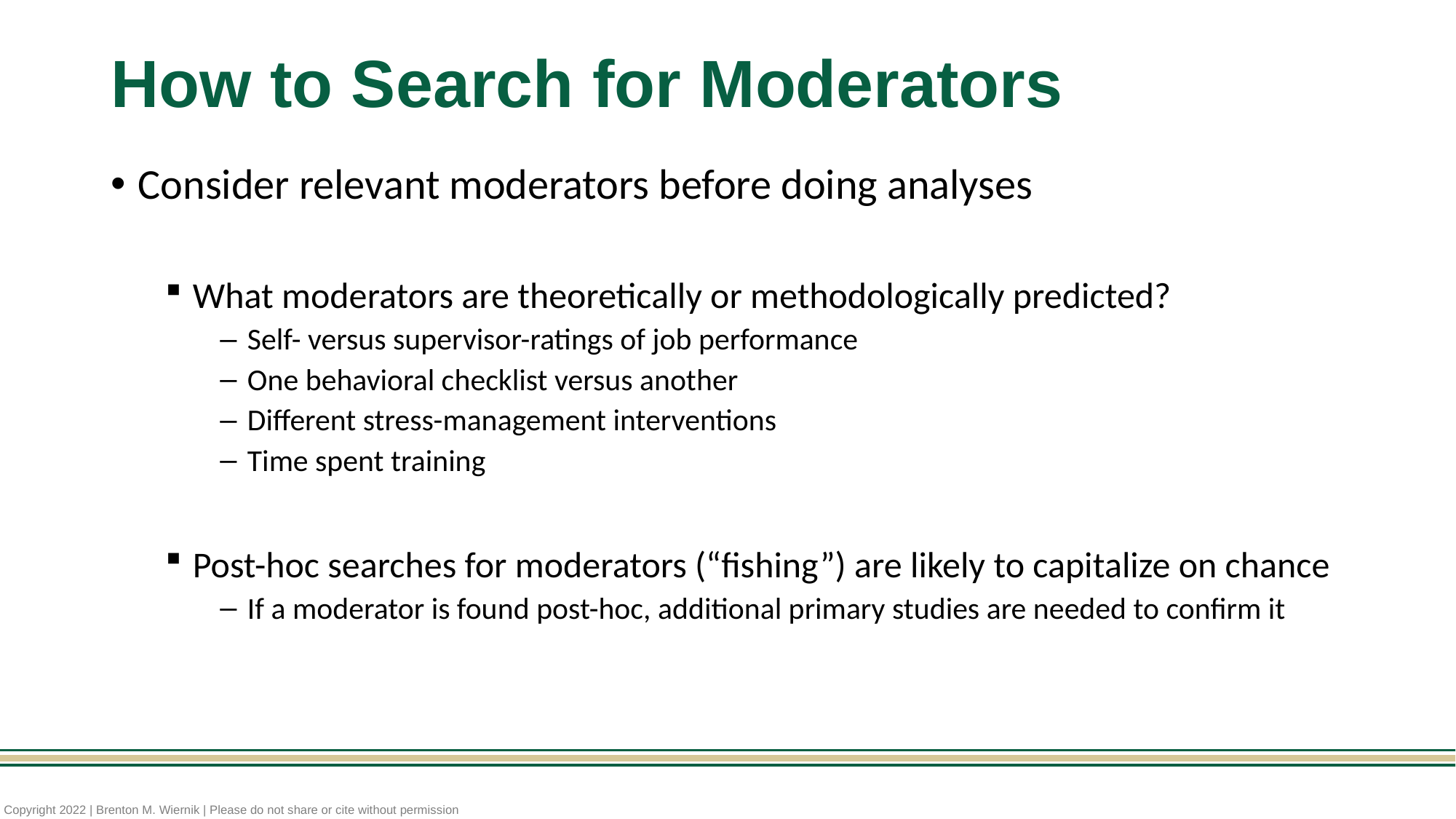

# How to Search for Moderators
Consider relevant moderators before doing analyses

What moderators are theoretically or methodologically predicted?
Self- versus supervisor-ratings of job performance
One behavioral checklist versus another
Different stress-management interventions
Time spent training

Post-hoc searches for moderators (“fishing”) are likely to capitalize on chance
If a moderator is found post-hoc, additional primary studies are needed to confirm it